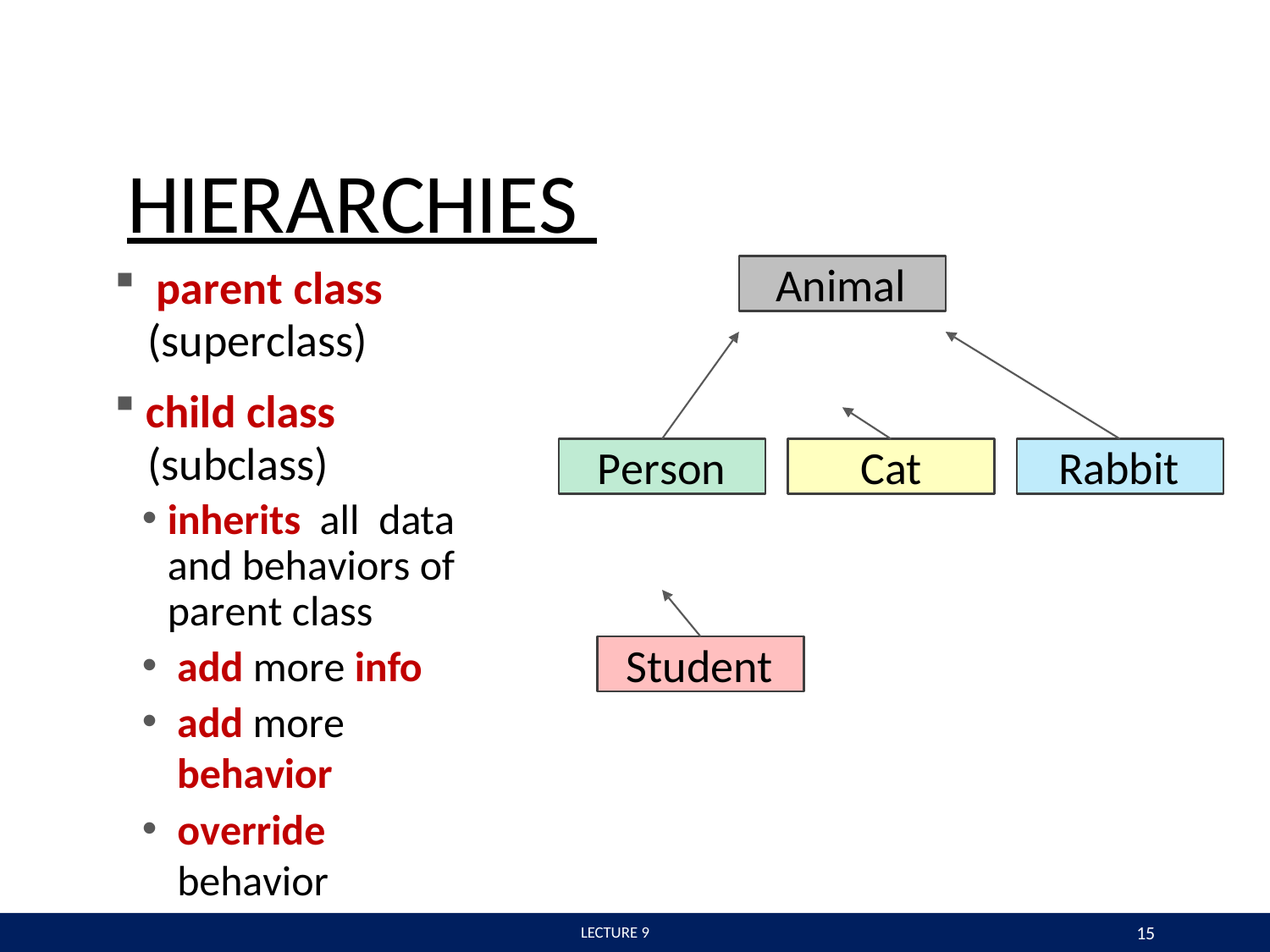

# HIERARCHIES
Animal
parent class
(superclass)
child class
(subclass)
inherits all data and behaviors of parent class
add more info
add more behavior
override behavior

Person
Cat
Rabbit

Student
15
 LECTURE 9